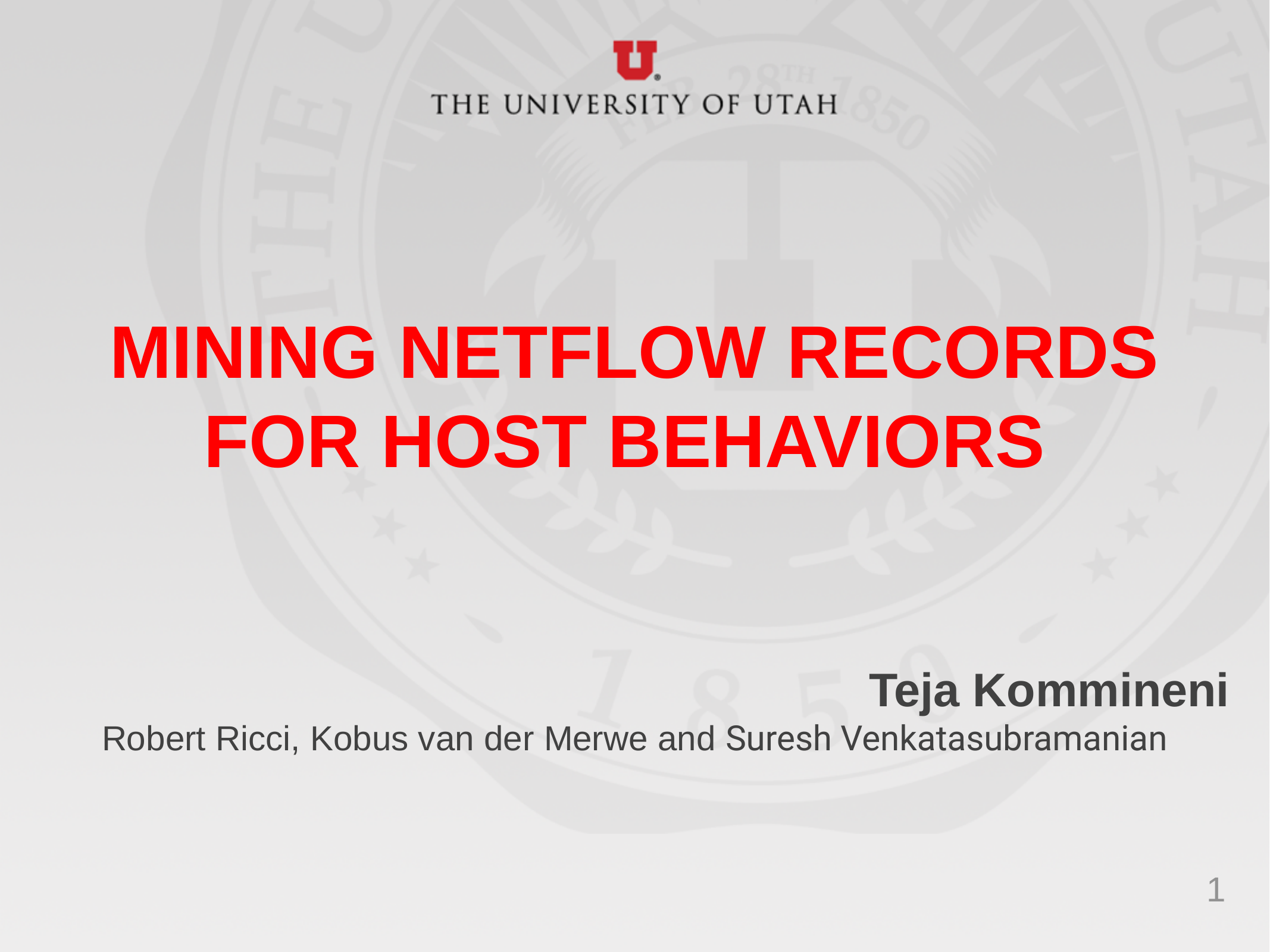

# MINING NETFLOW RECORDS FOR HOST BEHAVIORS
Teja Kommineni
Robert Ricci, Kobus van der Merwe and Suresh Venkatasubramanian
1